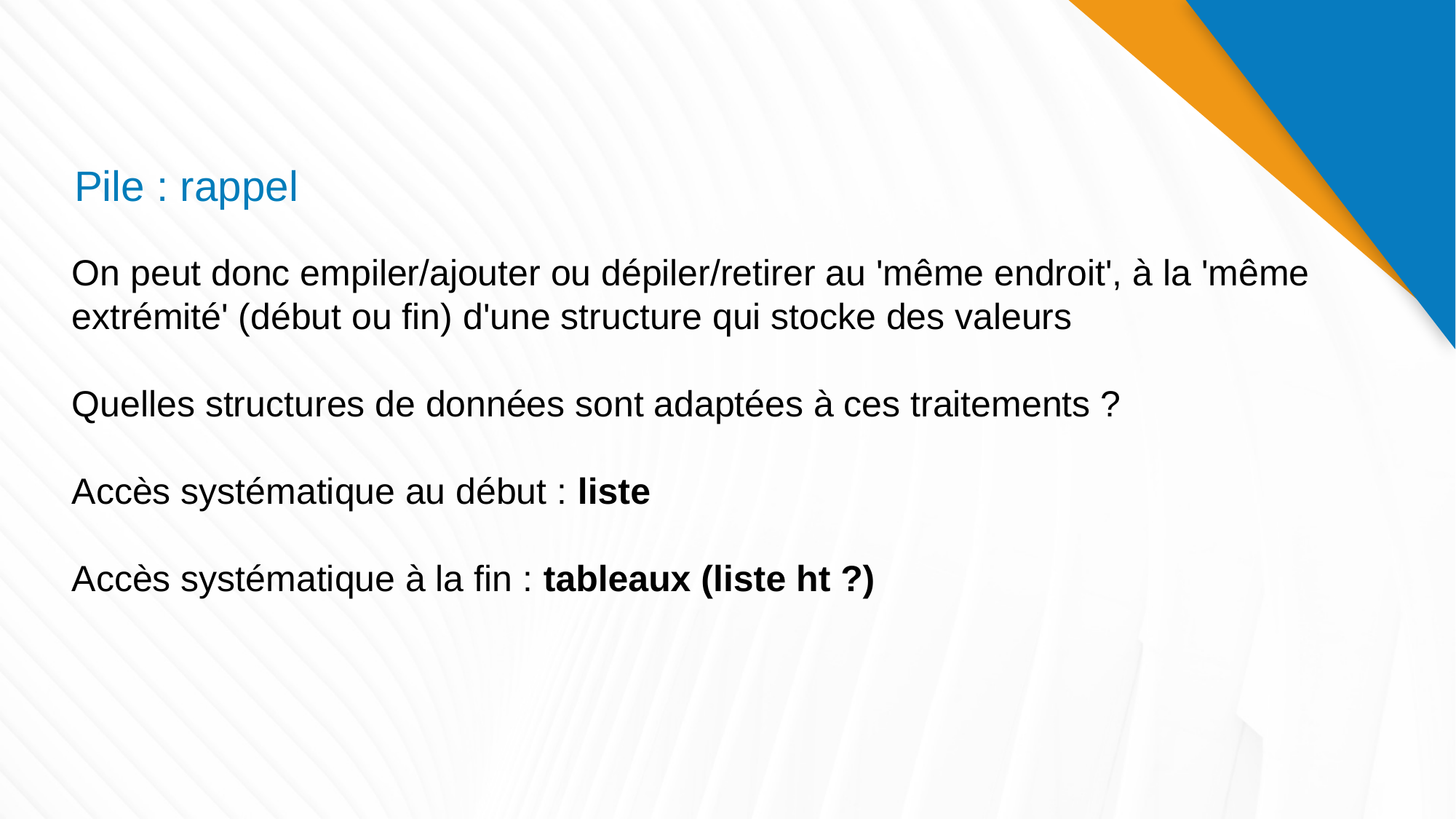

# Pile : rappel
On peut donc empiler/ajouter ou dépiler/retirer au 'même endroit', à la 'même extrémité' (début ou fin) d'une structure qui stocke des valeurs

Quelles structures de données sont adaptées à ces traitements ?

Accès systématique au début : liste

Accès systématique à la fin : tableaux (liste ht ?)